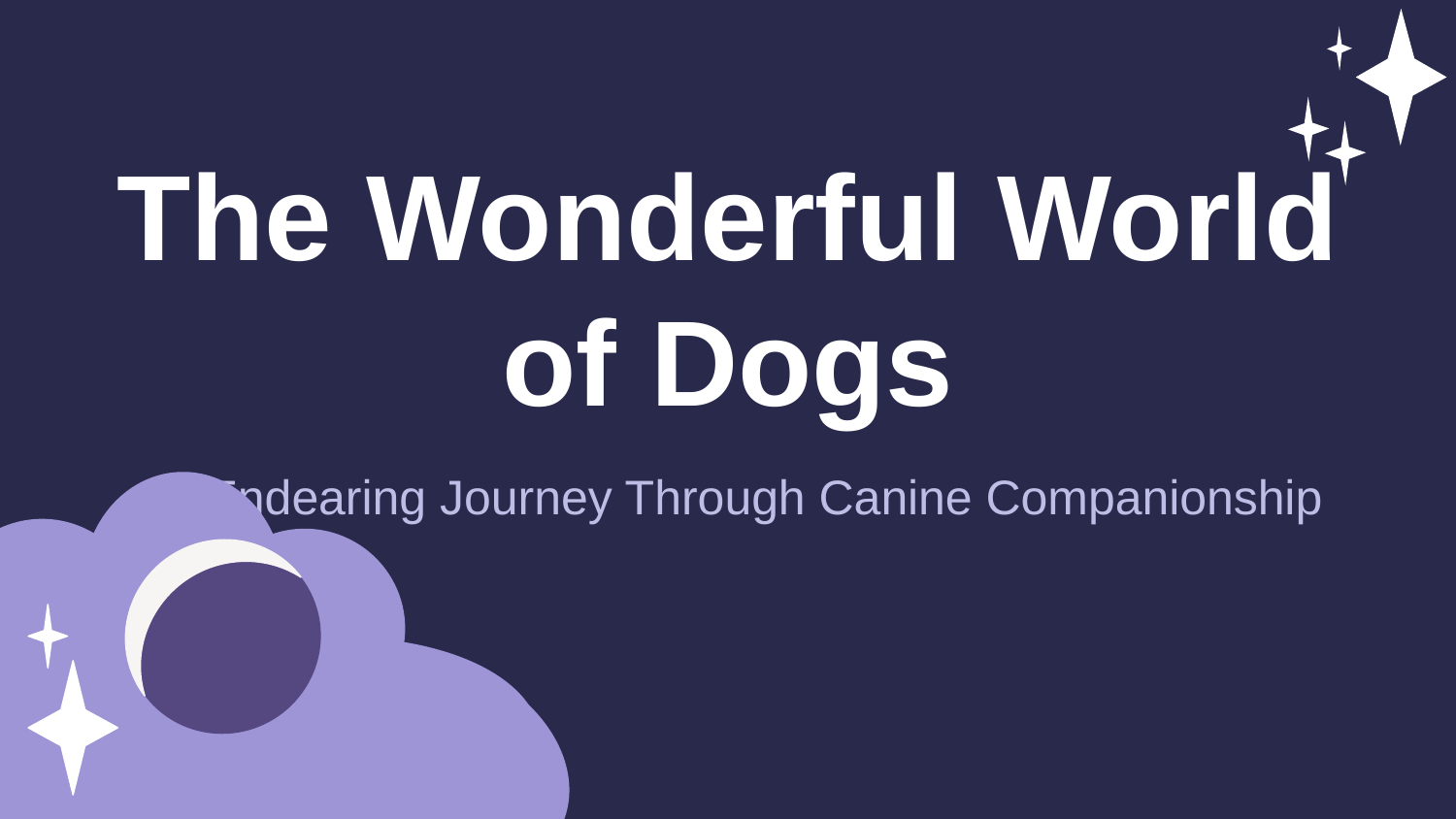

The Wonderful World of Dogs
An Endearing Journey Through Canine Companionship